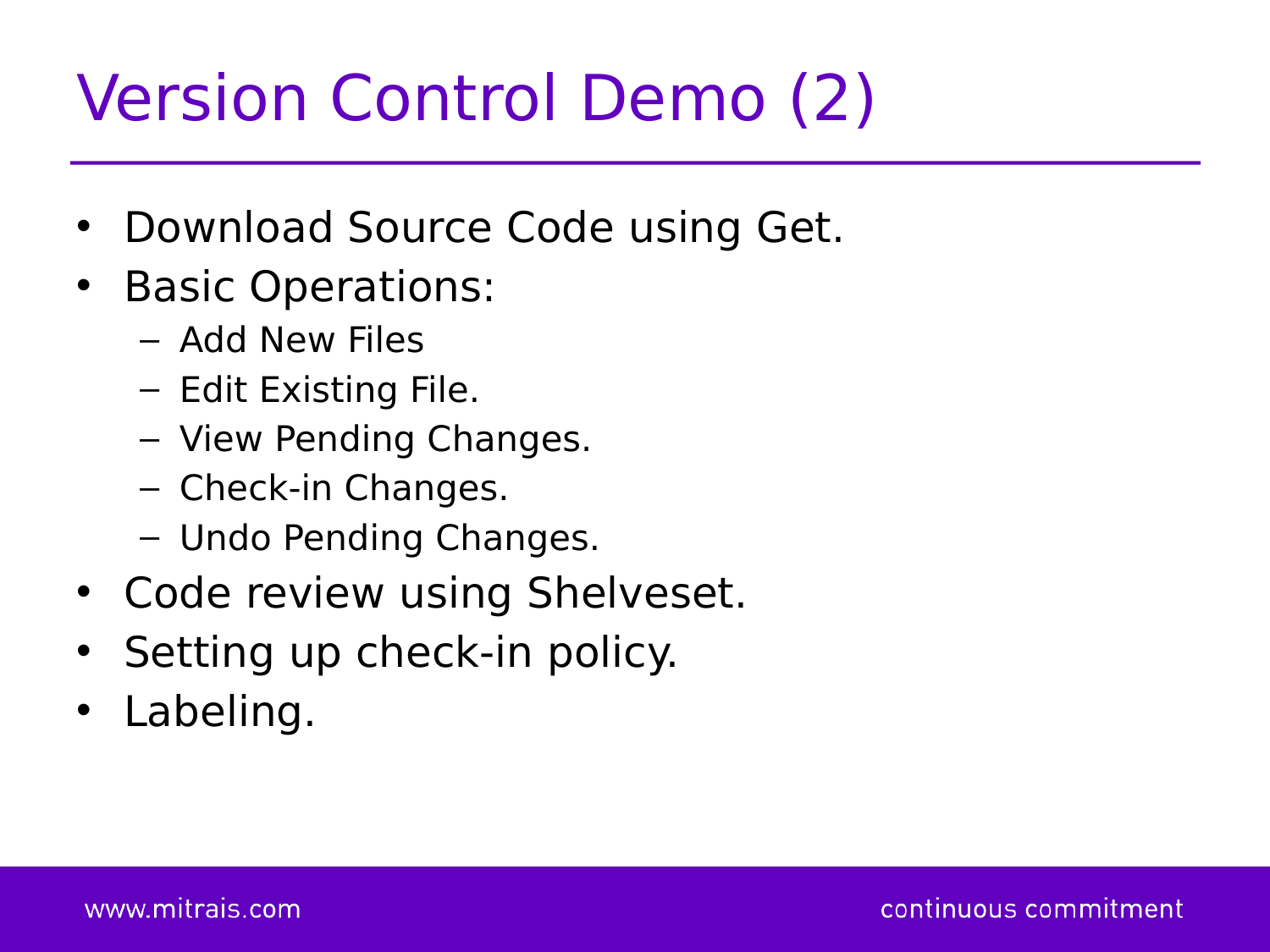

# Version Control Demo (2)
Download Source Code using Get.
Basic Operations:
Add New Files
Edit Existing File.
View Pending Changes.
Check-in Changes.
Undo Pending Changes.
Code review using Shelveset.
Setting up check-in policy.
Labeling.